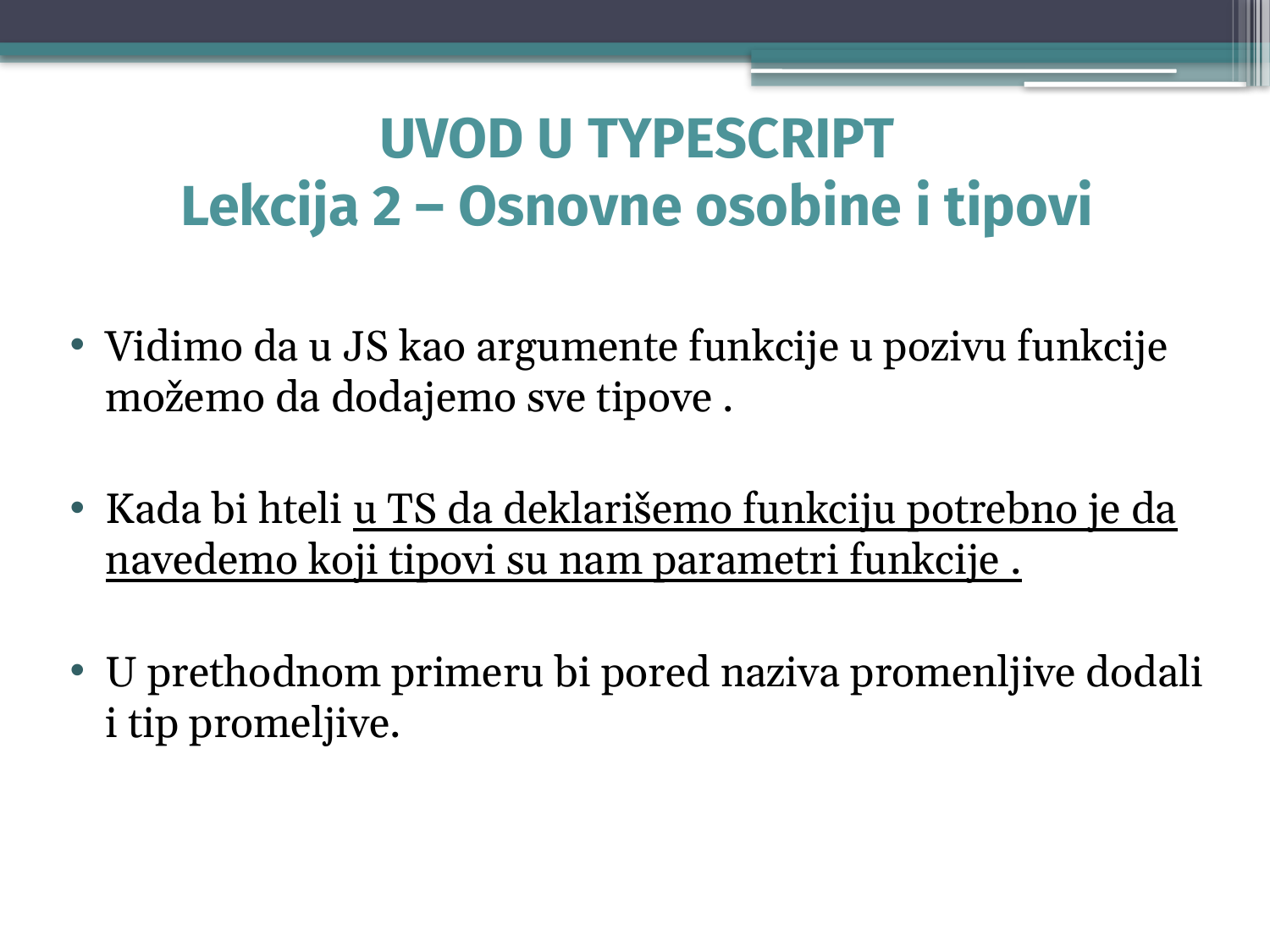

# UVOD U TYPESCRIPT Lekcija 2 – Osnovne osobine i tipovi
Vidimo da u JS kao argumente funkcije u pozivu funkcije možemo da dodajemo sve tipove .

Kada bi hteli u TS da deklarišemo funkciju potrebno je da navedemo koji tipovi su nam parametri funkcije .

U prethodnom primeru bi pored naziva promenljive dodali i tip promeljive.